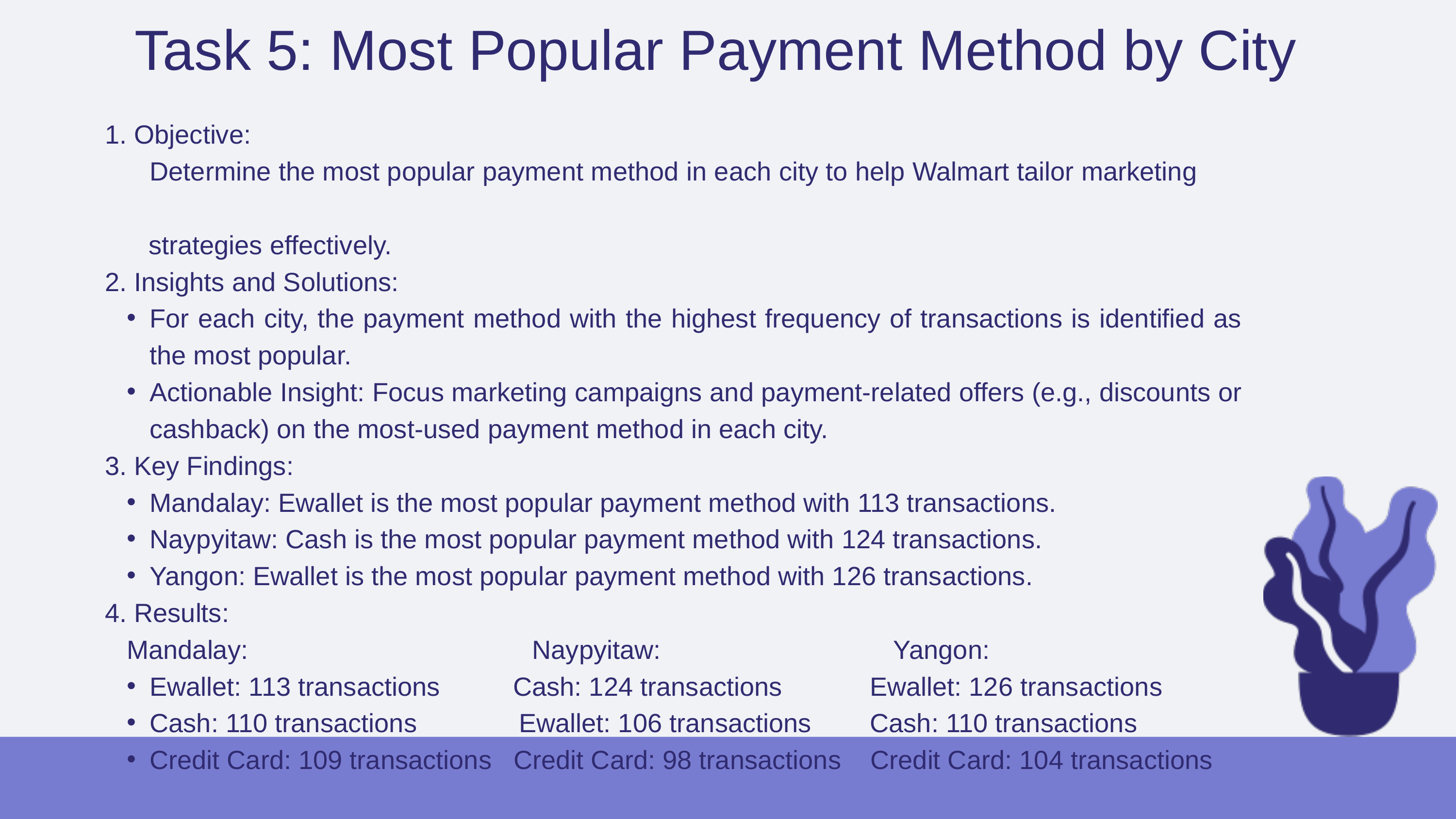

Task 5: Most Popular Payment Method by City
1. Objective:
      Determine the most popular payment method in each city to help Walmart tailor marketing
      strategies effectively.
2. Insights and Solutions:
For each city, the payment method with the highest frequency of transactions is identified as the most popular.
Actionable Insight: Focus marketing campaigns and payment-related offers (e.g., discounts or cashback) on the most-used payment method in each city.
3. Key Findings:
Mandalay: Ewallet is the most popular payment method with 113 transactions.
Naypyitaw: Cash is the most popular payment method with 124 transactions.
Yangon: Ewallet is the most popular payment method with 126 transactions.
4. Results:
   Mandalay:                                       Naypyitaw:                                Yangon:
Ewallet: 113 transactions          Cash: 124 transactions            Ewallet: 126 transactions
Cash: 110 transactions              Ewallet: 106 transactions        Cash: 110 transactions
Credit Card: 109 transactions   Credit Card: 98 transactions    Credit Card: 104 transactions